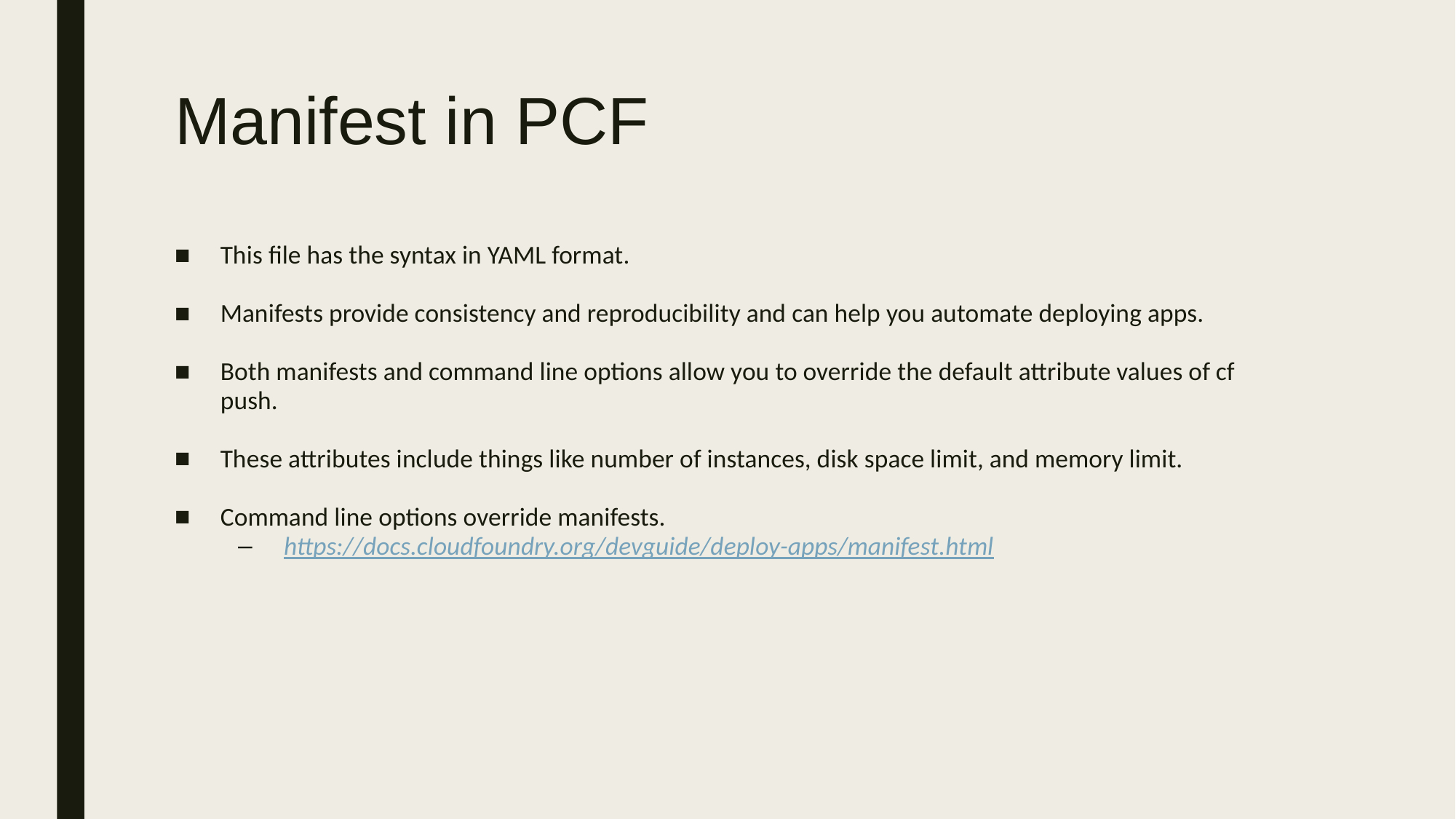

# Manifest in PCF
This file has the syntax in YAML format.

Manifests provide consistency and reproducibility and can help you automate deploying apps.

Both manifests and command line options allow you to override the default attribute values of cf push.

These attributes include things like number of instances, disk space limit, and memory limit.

Command line options override manifests.
https://docs.cloudfoundry.org/devguide/deploy-apps/manifest.html